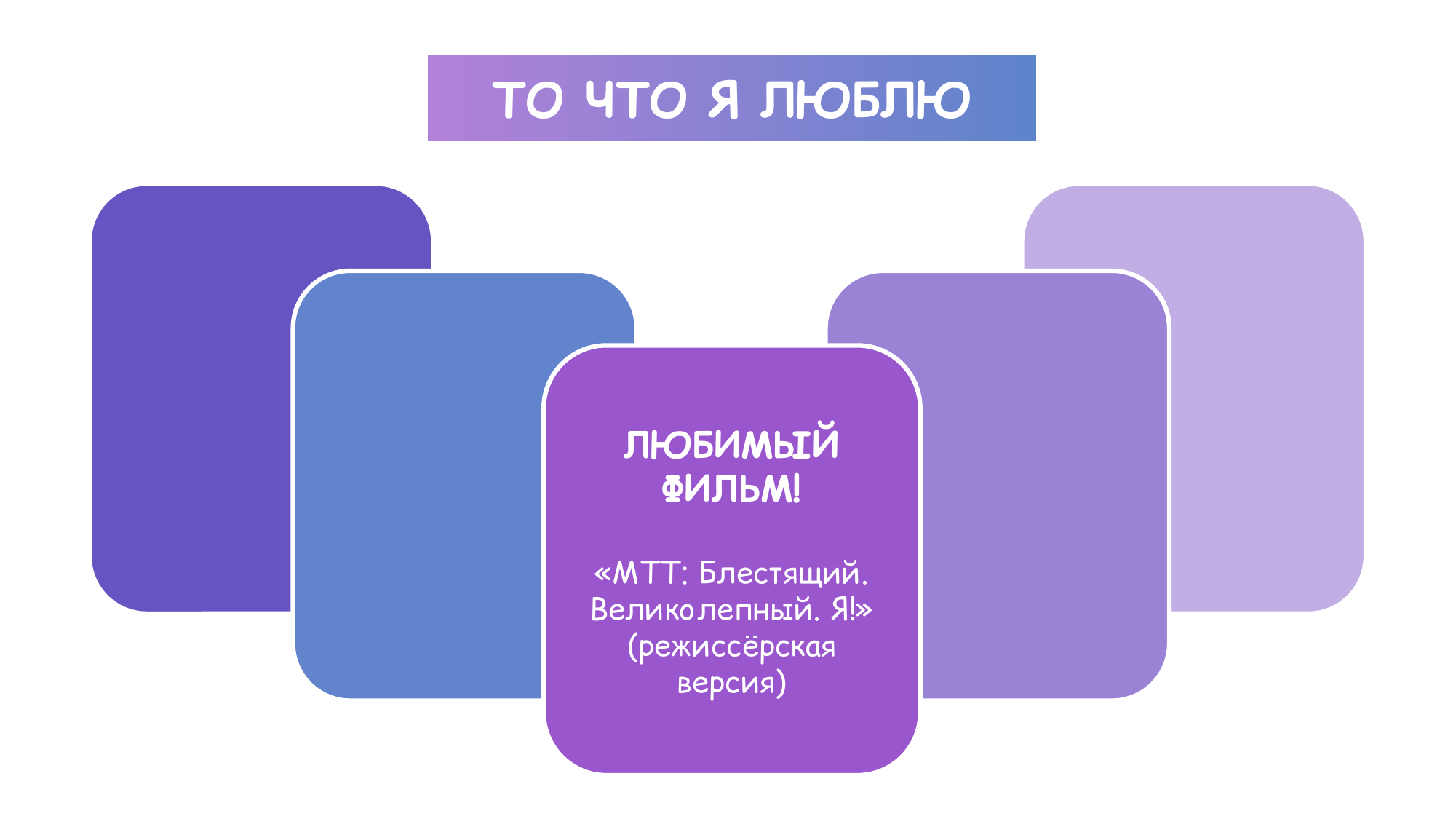

ТО ЧТО Я ЛЮБЛЮ

ЛЮБИМЫЙ ФИЛЬМ!

«MTT: Блестящий. Великолепный. Я!» (режиссёрская версия)